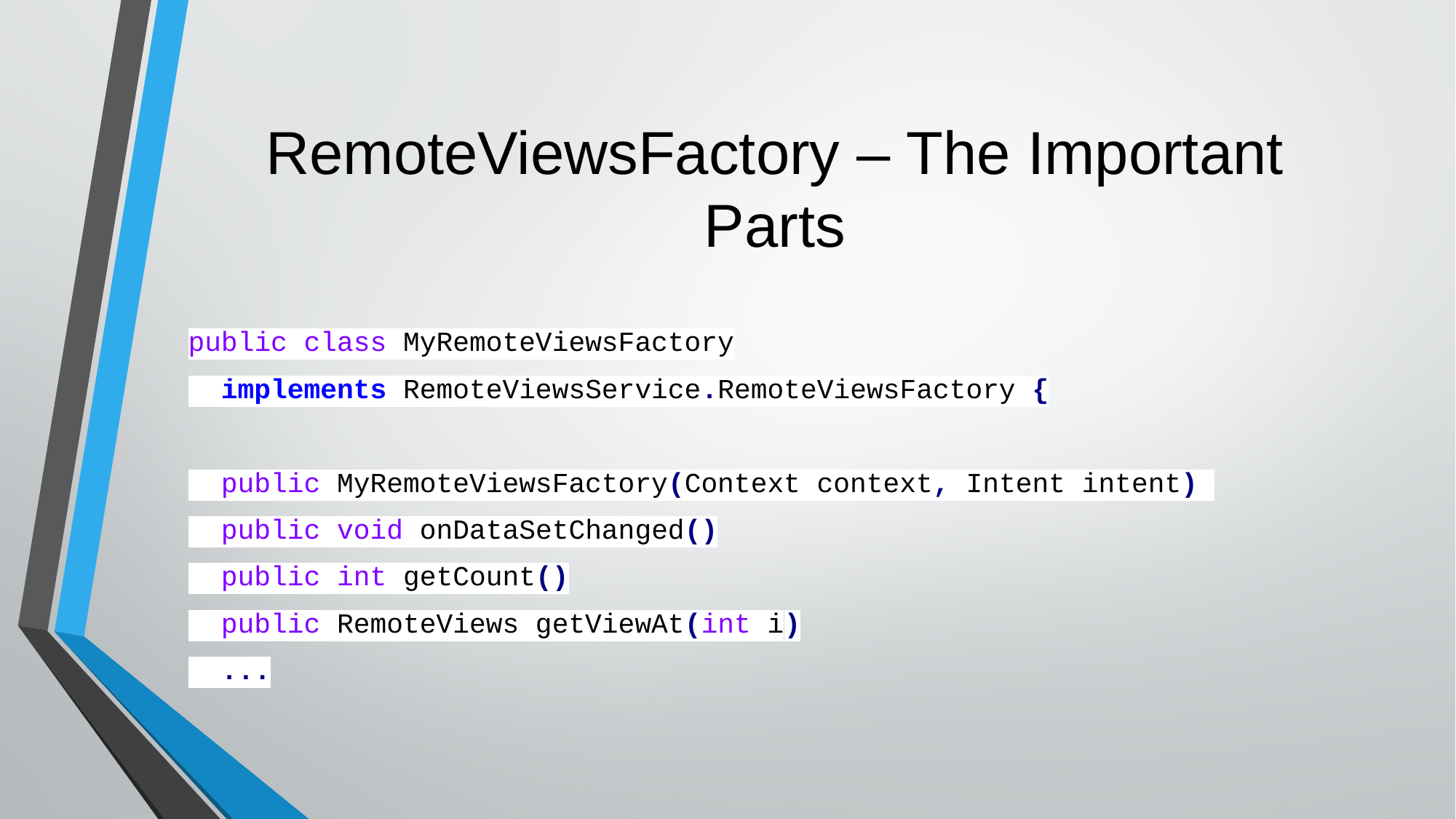

# RemoteViewsFactory – The Important Parts
public class MyRemoteViewsFactory
  implements RemoteViewsService.RemoteViewsFactory {

  public MyRemoteViewsFactory(Context context, Intent intent)
  public void onDataSetChanged()
  public int getCount()
  public RemoteViews getViewAt(int i)
  ...